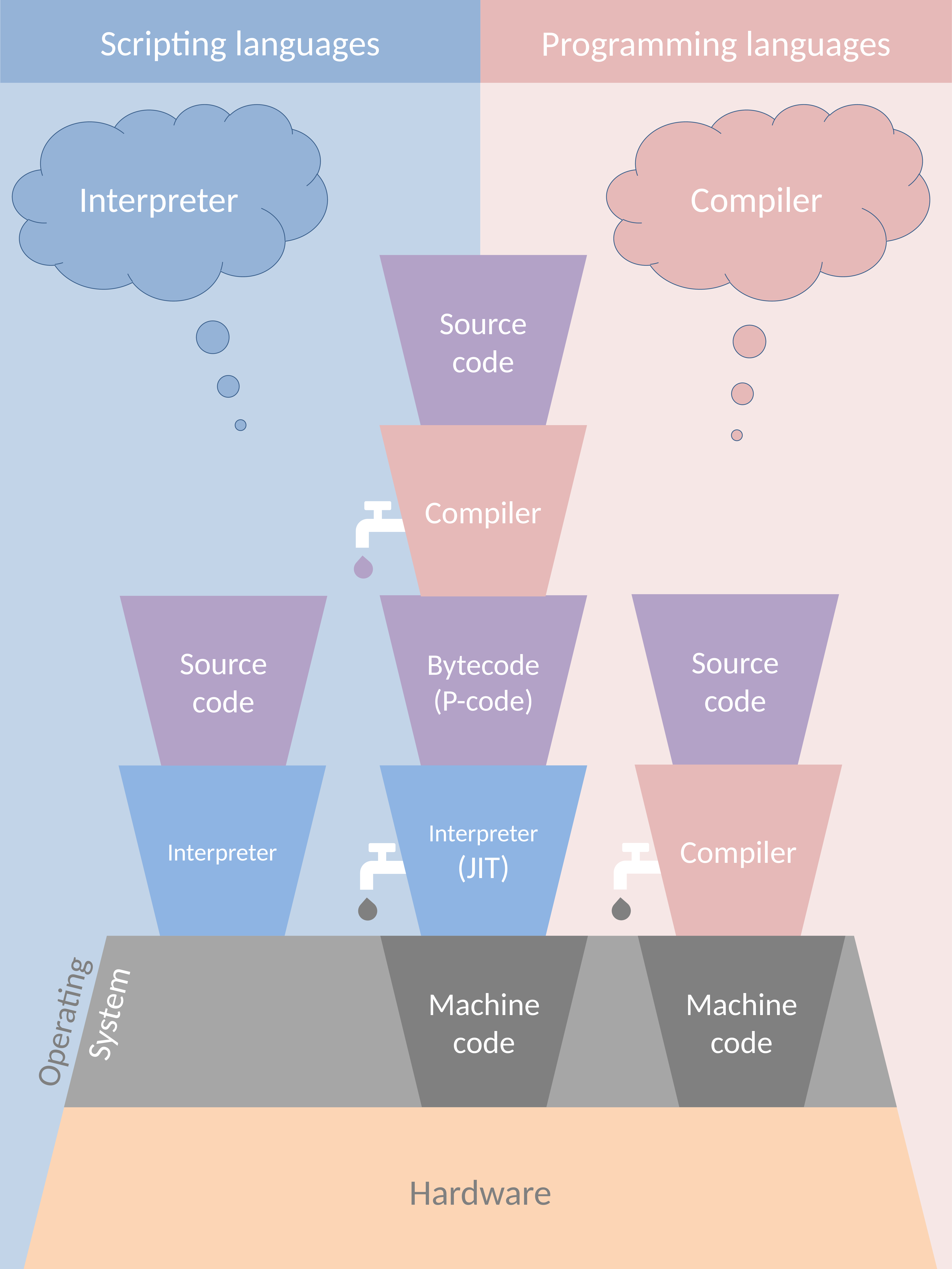

Programming languages
Scripting languages

Interpreter
Compiler
Source code
Compiler

Source code
Bytecode
(P-code)
Source code
Compiler
Interpreter
(JIT)
Interpreter

Machine
code
Machine
code
System
Operating
Hardware